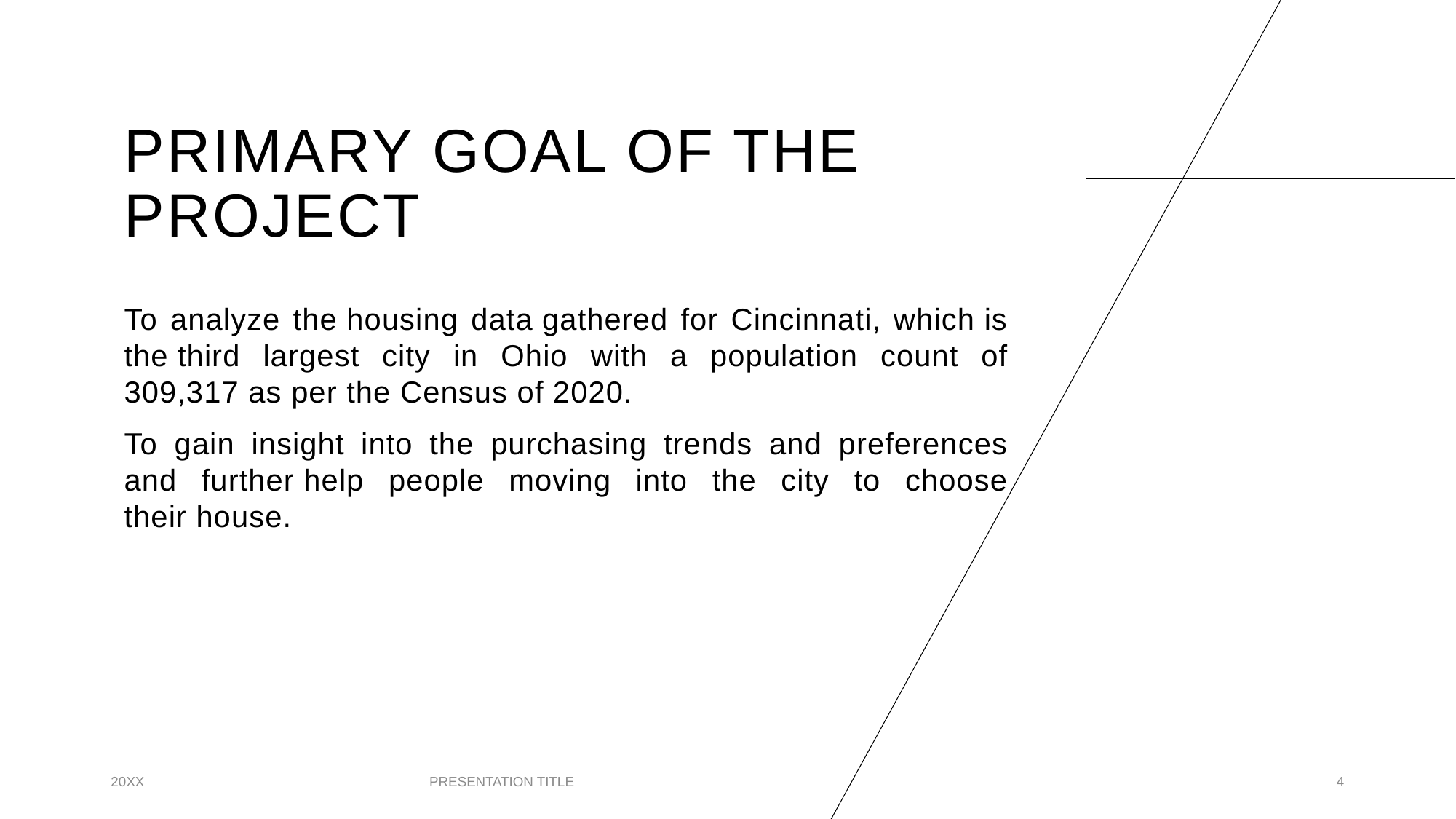

# Primary Goal of the project
To analyze the housing data gathered for Cincinnati, which is the third largest city in Ohio with a population count of 309,317 as per the Census of 2020.
To gain insight into the purchasing trends and preferences and further help people moving into the city to choose their house.
20XX
PRESENTATION TITLE
4